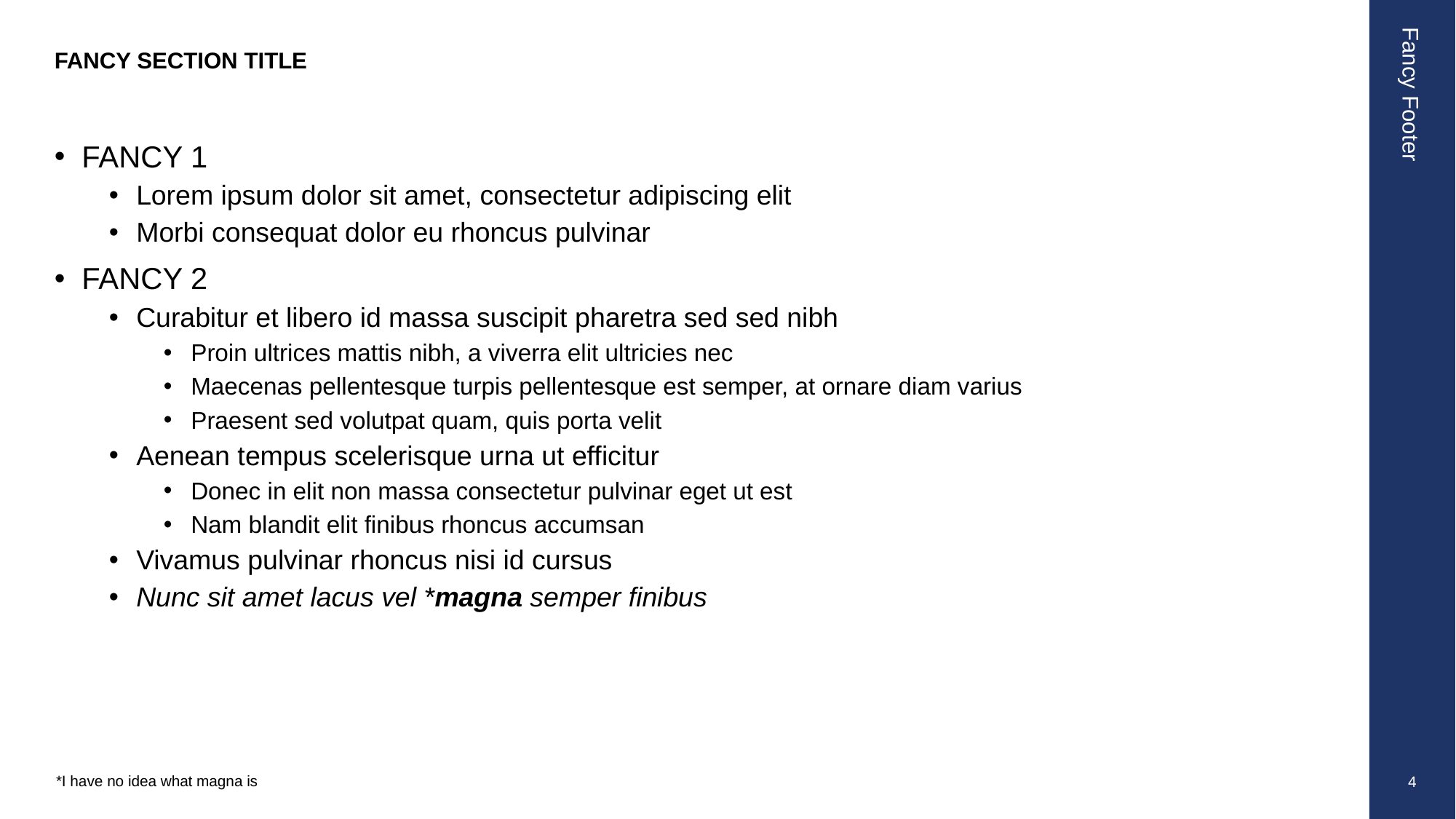

# FANCY SECTION TITLE
FANCY 1
Lorem ipsum dolor sit amet, consectetur adipiscing elit
Morbi consequat dolor eu rhoncus pulvinar
FANCY 2
Curabitur et libero id massa suscipit pharetra sed sed nibh
Proin ultrices mattis nibh, a viverra elit ultricies nec
Maecenas pellentesque turpis pellentesque est semper, at ornare diam varius
Praesent sed volutpat quam, quis porta velit
Aenean tempus scelerisque urna ut efficitur
Donec in elit non massa consectetur pulvinar eget ut est
Nam blandit elit finibus rhoncus accumsan
Vivamus pulvinar rhoncus nisi id cursus
Nunc sit amet lacus vel *magna semper finibus
Fancy Footer
4
*I have no idea what magna is